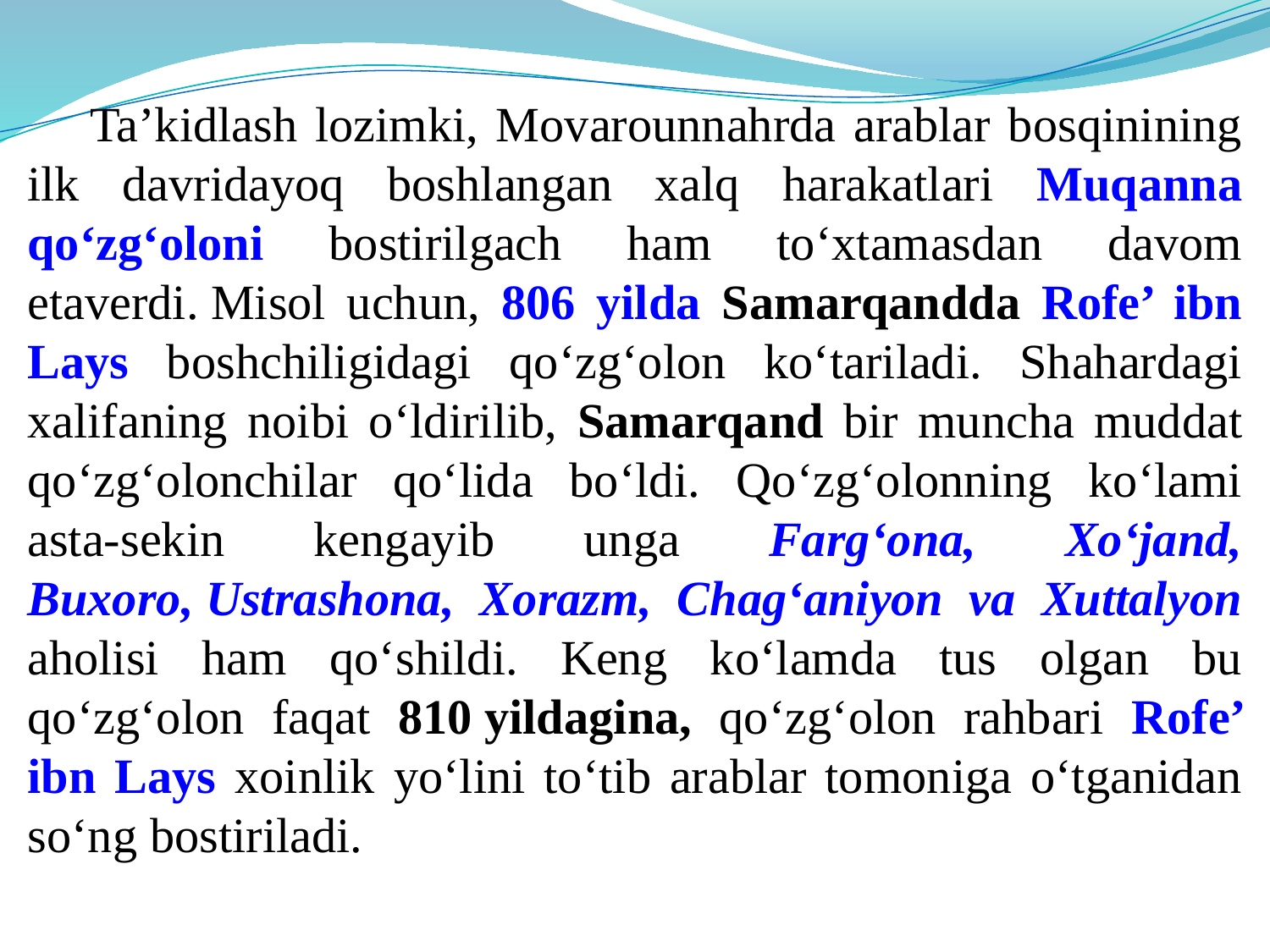

Ta’kidlash lozimki, Movarounnahrda arablar bosqinining ilk davridayoq boshlangan xalq harakatlari Muqanna qo‘zg‘oloni bostirilgach ham to‘xtamasdan davom etaverdi. Misol uchun, 806 yilda Samarqandda Rofe’ ibn Lays boshchiligidagi qo‘zg‘olon ko‘tariladi. Shahardagi xalifaning noibi o‘ldirilib, Samarqand bir muncha muddat qo‘zg‘olonchilar qo‘lida bo‘ldi. Qo‘zg‘olonning ko‘lami asta-sekin kengayib unga Farg‘ona, Xo‘jand, Buxoro, Ustrashona, Xorazm, Chag‘aniyon va Xuttalyon aholisi ham qo‘shildi. Keng ko‘lamda tus olgan bu qo‘zg‘olon faqat 810 yildagina, qo‘zg‘olon rahbari Rofe’ ibn Lays xoinlik yo‘lini to‘tib arablar tomoniga o‘tganidan so‘ng bostiriladi.